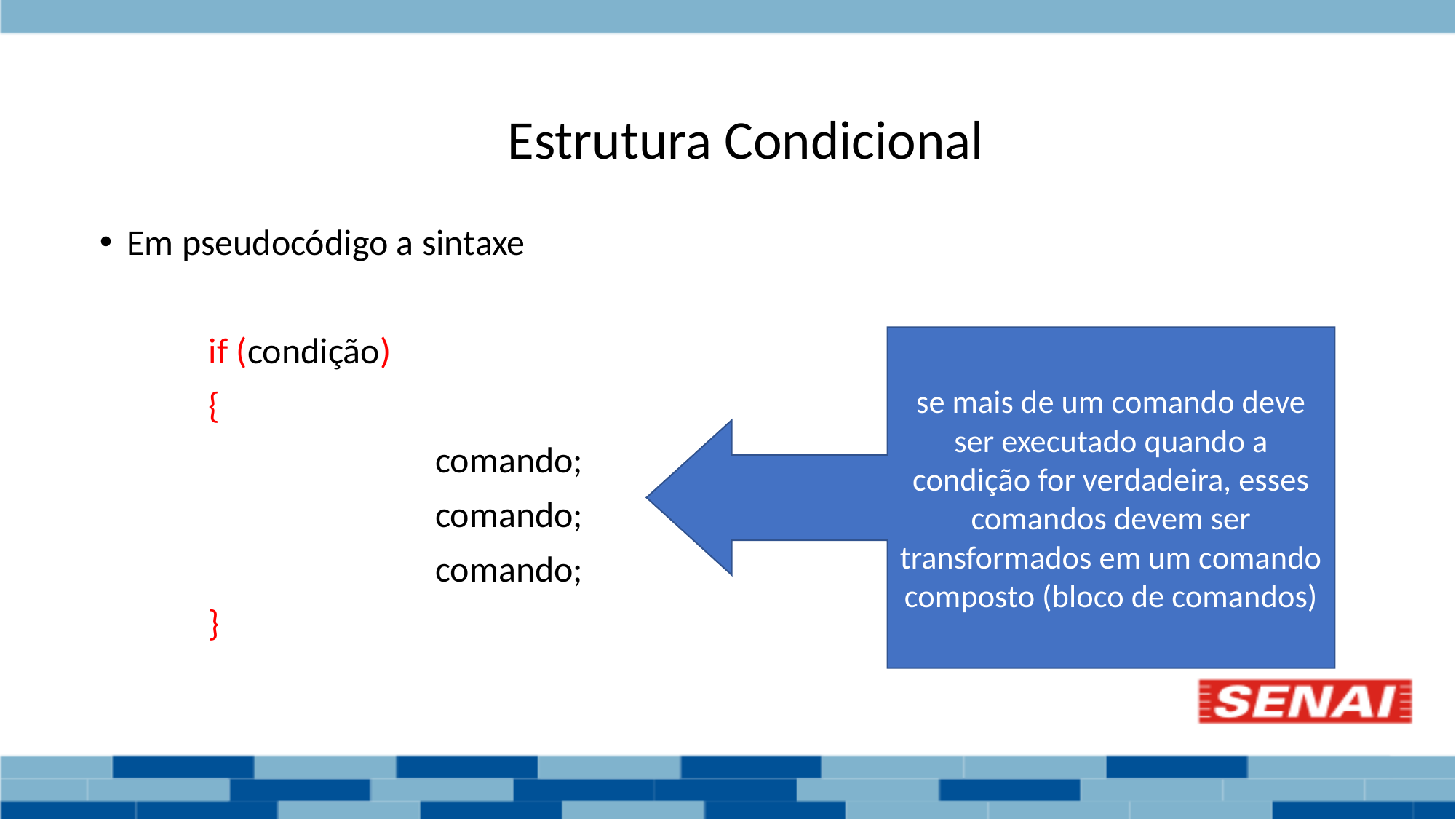

# Estrutura Condicional
Em pseudocódigo a sintaxe

	if (condição)
	{
			 comando;
    			 comando;
			 comando;
	}

se mais de um comando deve ser executado quando a condição for verdadeira, esses comandos devem ser transformados em um comando composto (bloco de comandos)